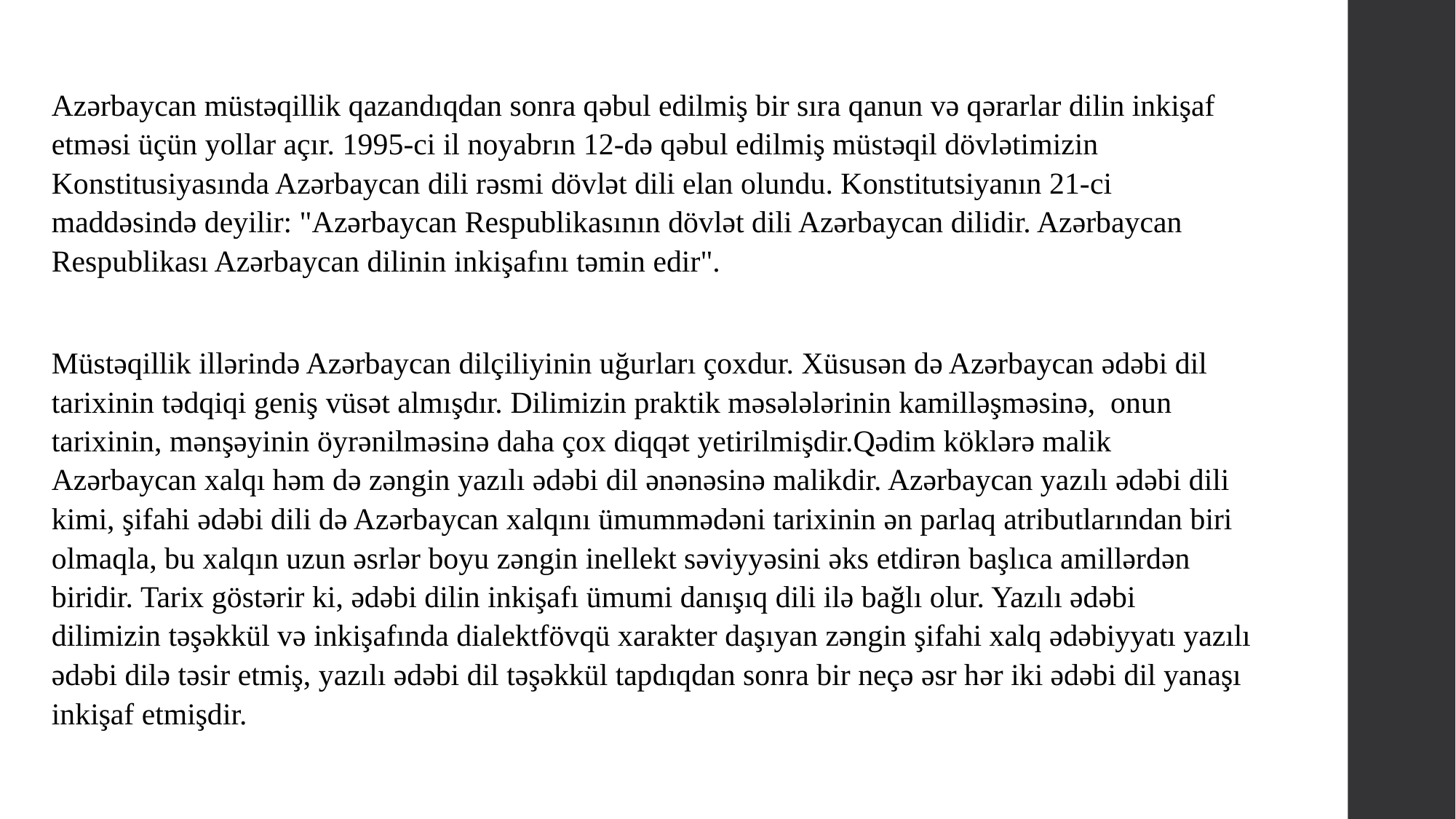

Azərbaycan müstəqillik qazandıqdan sonra qəbul edilmiş bir sıra qanun və qərarlar dilin inkişaf etməsi üçün yollar açır. 1995-ci il noyabrın 12-də qəbul edilmiş müstəqil dövlətimizin Konstitusiyasında Azərbaycan dili rəsmi dövlət dili elan olundu. Konstitutsiyanın 21-ci maddəsində deyilir: "Azərbaycan Respublikasının dövlət dili Azərbaycan dilidir. Azərbaycan Respublikası Azərbaycan dilinin inkişafını təmin edir".

Müstəqillik illərində Azərbaycan dilçiliyinin uğurları çoxdur. Xüsusən də Azərbaycan ədəbi dil tarixinin tədqiqi geniş vüsət almışdır. Dilimizin praktik məsələlərinin kamilləşməsinə,  onun tarixinin, mənşəyinin öyrənilməsinə daha çox diqqət yetirilmişdir.Qədim köklərə malik Azərbaycan xalqı həm də zəngin yazılı ədəbi dil ənənəsinə malikdir. Azərbaycan yazılı ədəbi dili kimi, şifahi ədəbi dili də Azərbaycan xalqını ümummədəni tarixinin ən parlaq atributlarından biri olmaqla, bu xalqın uzun əsrlər boyu zəngin inellekt səviyyəsini əks etdirən başlıca amillərdən biridir. Tarix göstərir ki, ədəbi dilin inkişafı ümumi danışıq dili ilə bağlı olur. Yazılı ədəbi dilimizin təşəkkül və inkişafında dialektfövqü xarakter daşıyan zəngin şifahi xalq ədəbiyyatı yazılı ədəbi dilə təsir etmiş, yazılı ədəbi dil təşəkkül tapdıqdan sonra bir neçə əsr hər iki ədəbi dil yanaşı inkişaf etmişdir.